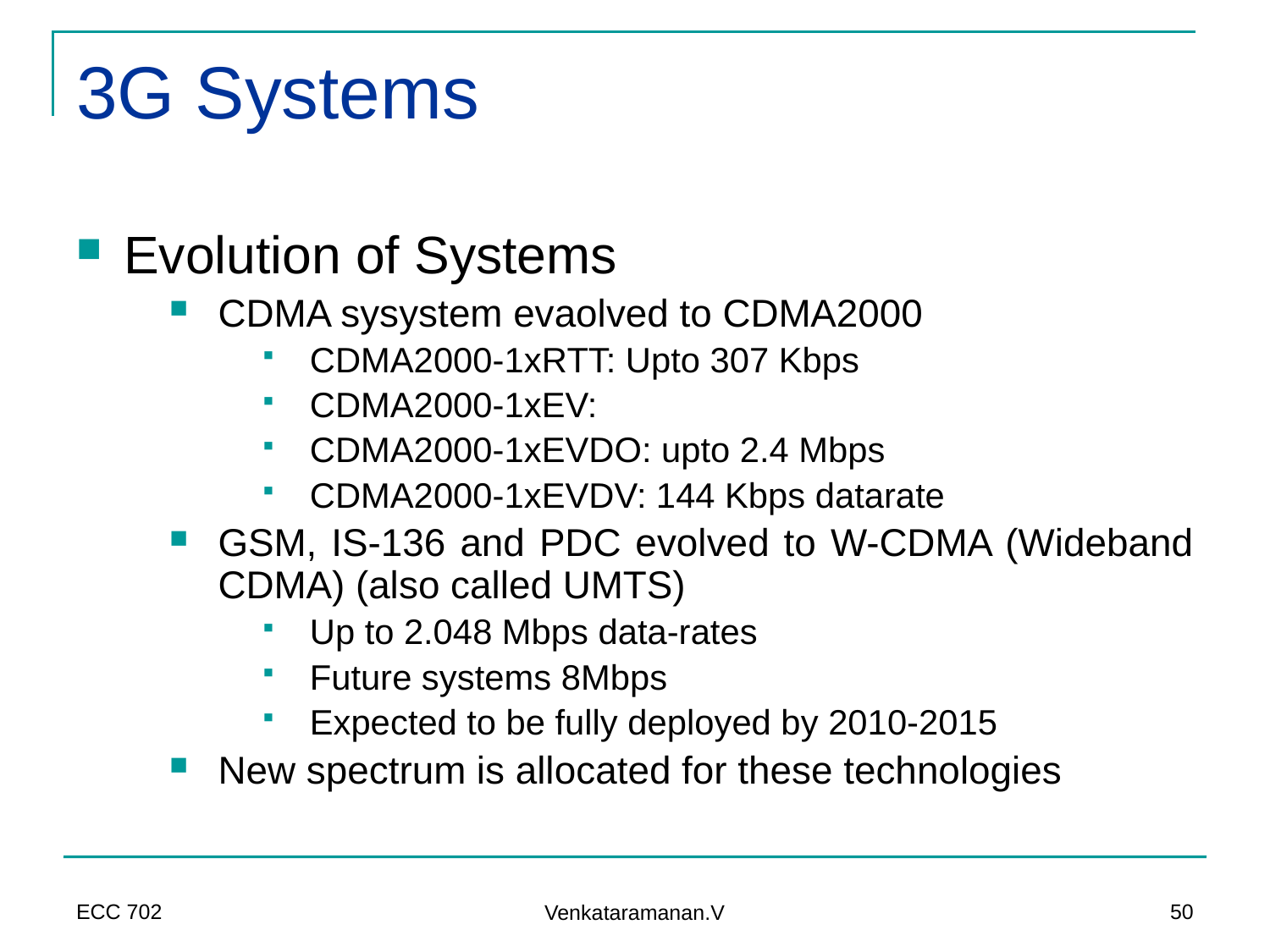

# 3G Systems
Evolution of Systems
CDMA sysystem evaolved to CDMA2000
CDMA2000-1xRTT: Upto 307 Kbps
CDMA2000-1xEV:
CDMA2000-1xEVDO: upto 2.4 Mbps
CDMA2000-1xEVDV: 144 Kbps datarate
GSM, IS-136 and PDC evolved to W-CDMA (Wideband CDMA) (also called UMTS)
Up to 2.048 Mbps data-rates
Future systems 8Mbps
Expected to be fully deployed by 2010-2015
New spectrum is allocated for these technologies

ECC 702
50
Venkataramanan.V